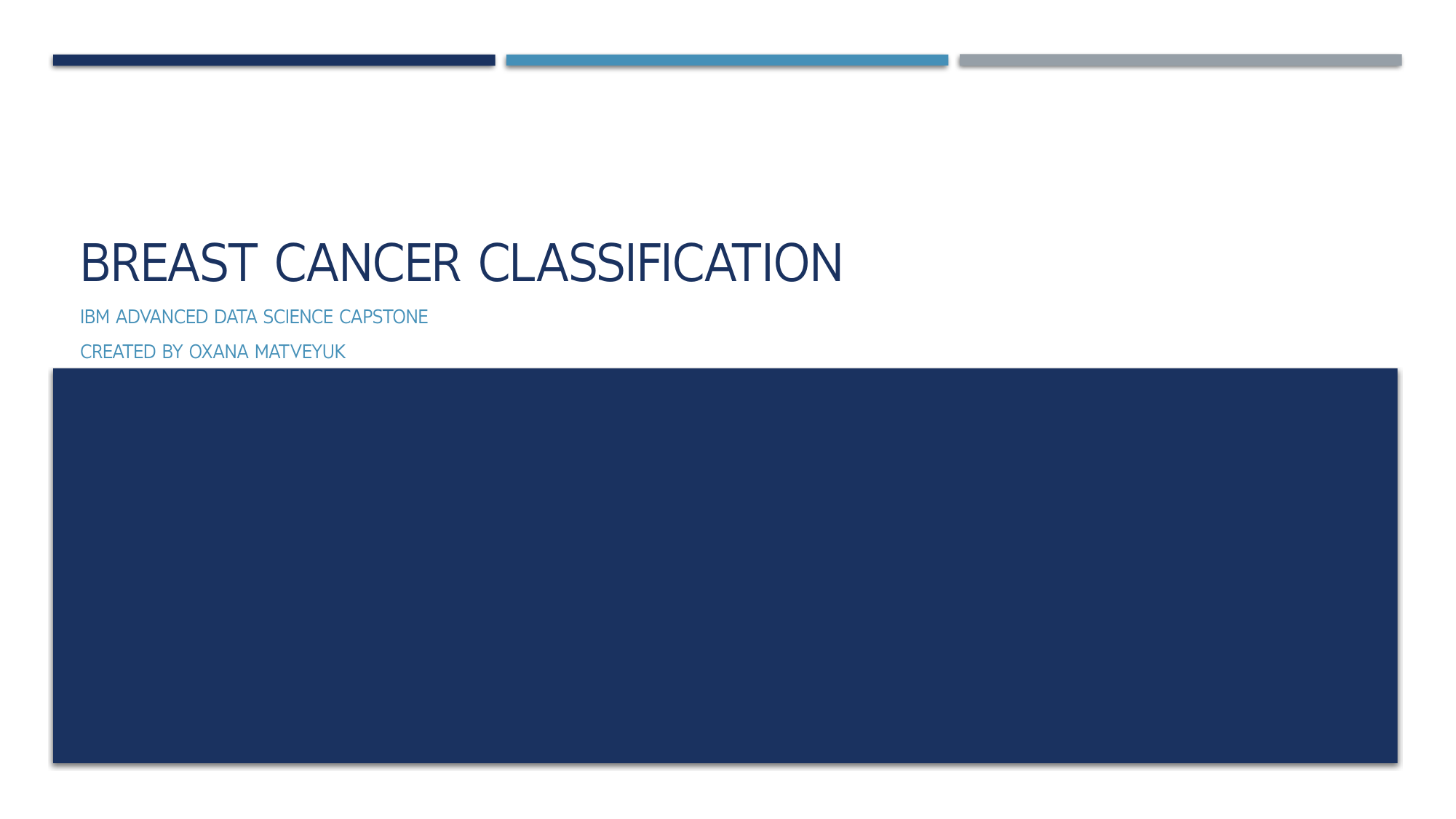

# Breast Cancer Classification
IBM Advanced Data Science Capstone
Created by Oxana Matveyuk